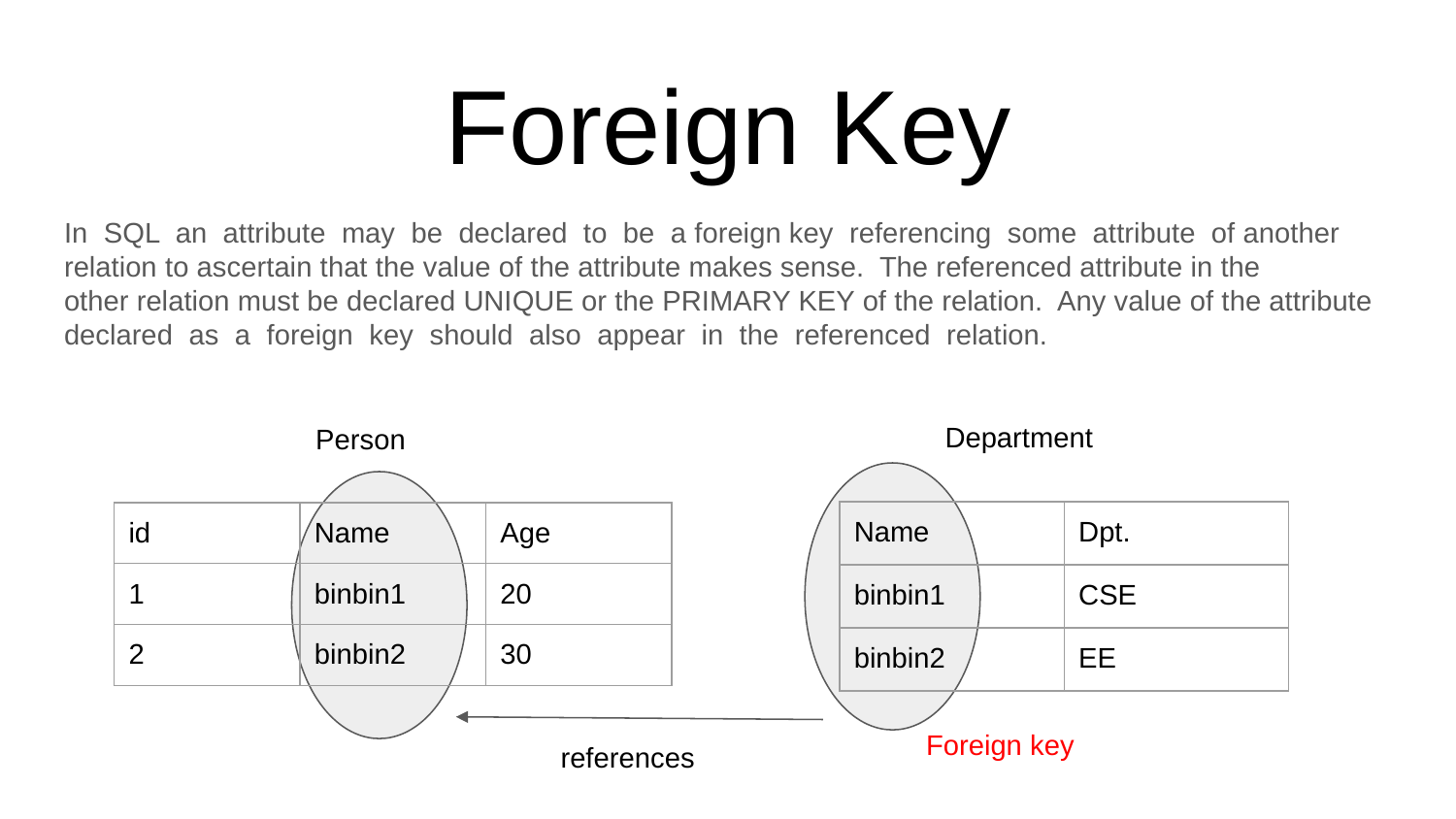

# Foreign Key
In  SQL  an  attribute  may  be  declared  to  be  a foreign key  referencing  some  attribute  of another relation to ascertain that the value of the attribute makes sense.  The referenced attribute in the
other relation must be declared UNIQUE or the PRIMARY KEY of the relation.  Any value of the attribute
declared  as  a  foreign  key  should  also  appear  in  the  referenced  relation.
Department
Person

| Name | Dpt. |
| --- | --- |
| binbin1 | CSE |
| binbin2 | EE |
| id | Name | Age |
| --- | --- | --- |
| 1 | binbin1 | 20 |
| 2 | binbin2 | 30 |
Foreign key
references